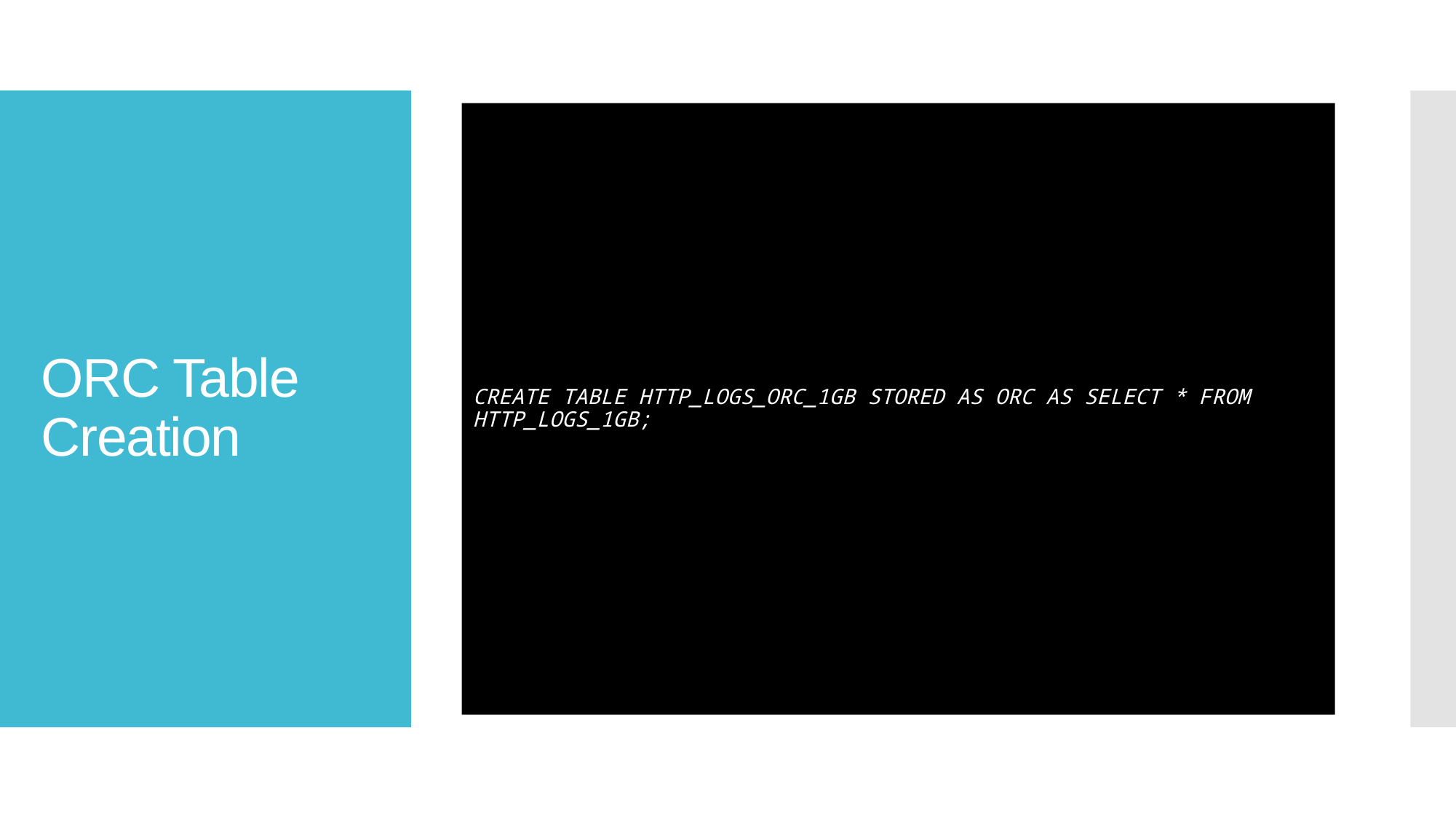

CREATE TABLE HTTP_LOGS_ORC_1GB STORED AS ORC AS SELECT * FROM HTTP_LOGS_1GB;
# ORC Table Creation